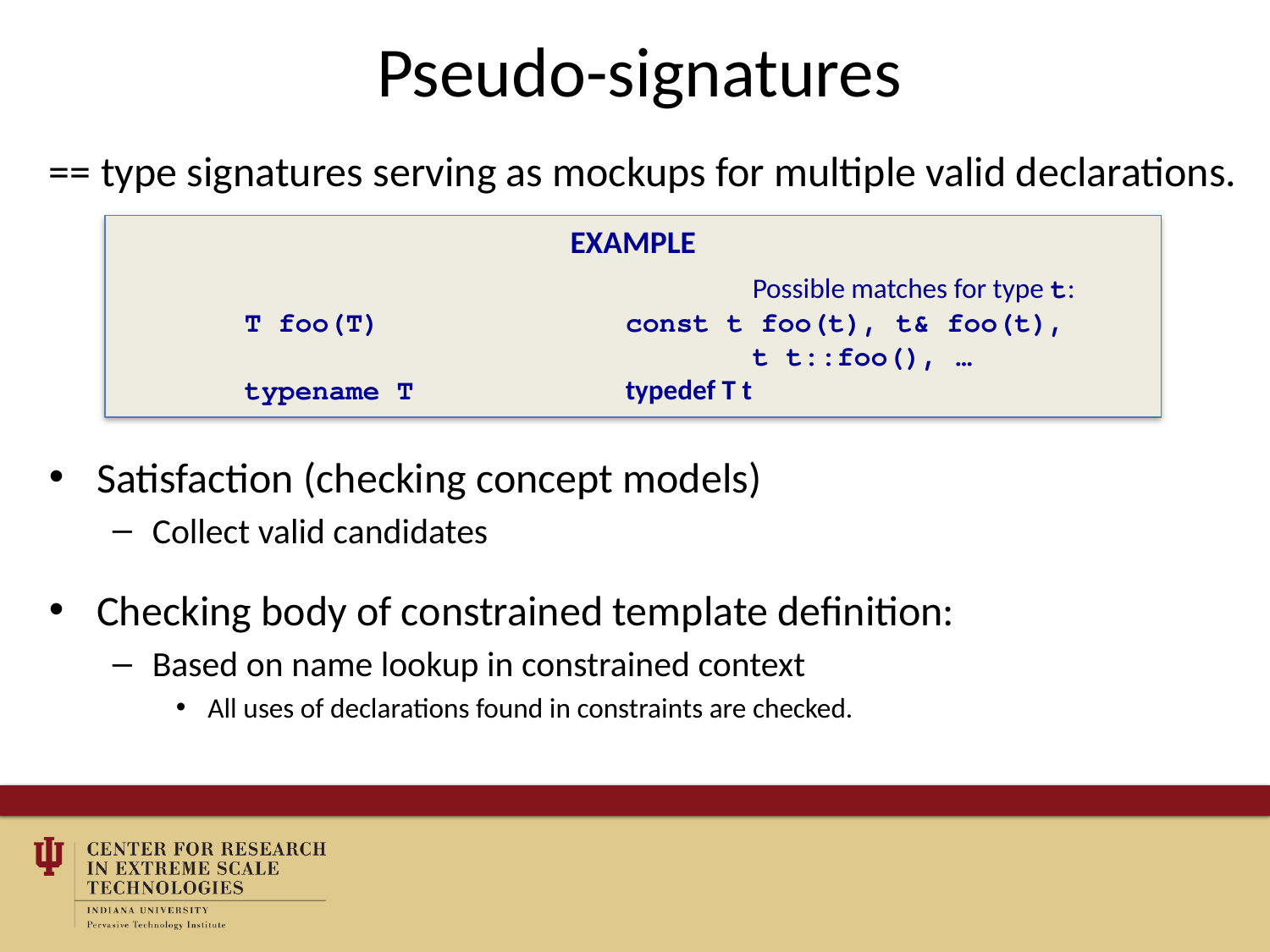

# Pseudo-signatures
== type signatures serving as mockups for multiple valid declarations.

Satisfaction (checking concept models)
Collect valid candidates

Checking body of constrained template definition:
Based on name lookup in constrained context
All uses of declarations found in constraints are checked.

Example

					Possible matches for type t:
	T foo(T)		const t foo(t), t& foo(t),
					t t::foo(), …
	typename T		typedef T t